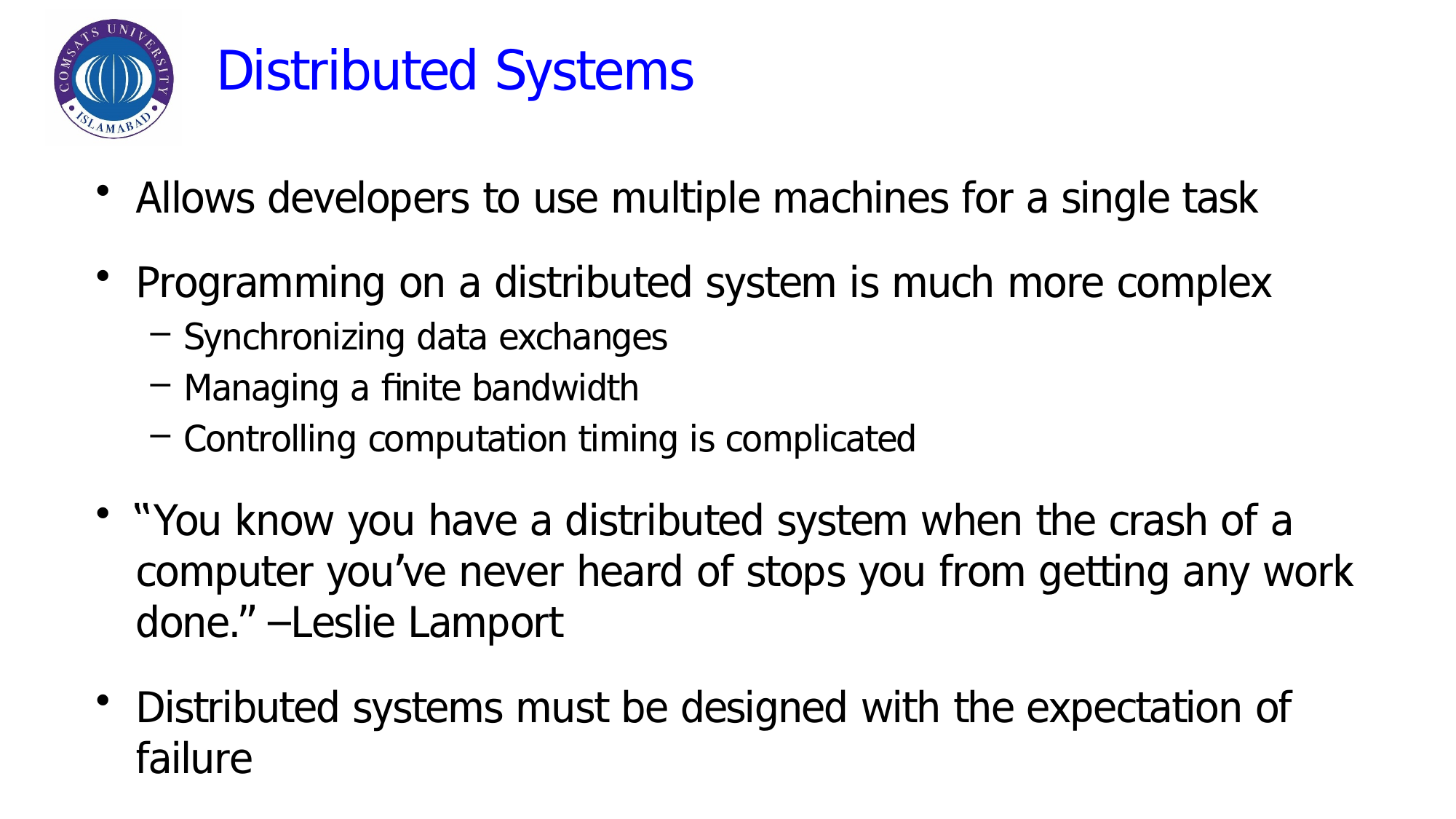

# Distributed Systems
Allows developers to use multiple machines for a single task

Programming on a distributed system is much more complex
Synchronizing data exchanges
Managing a finite bandwidth
Controlling computation timing is complicated

“You know you have a distributed system when the crash of a computer you’ve never heard of stops you from getting any work done.” –Leslie Lamport

Distributed systems must be designed with the expectation of failure